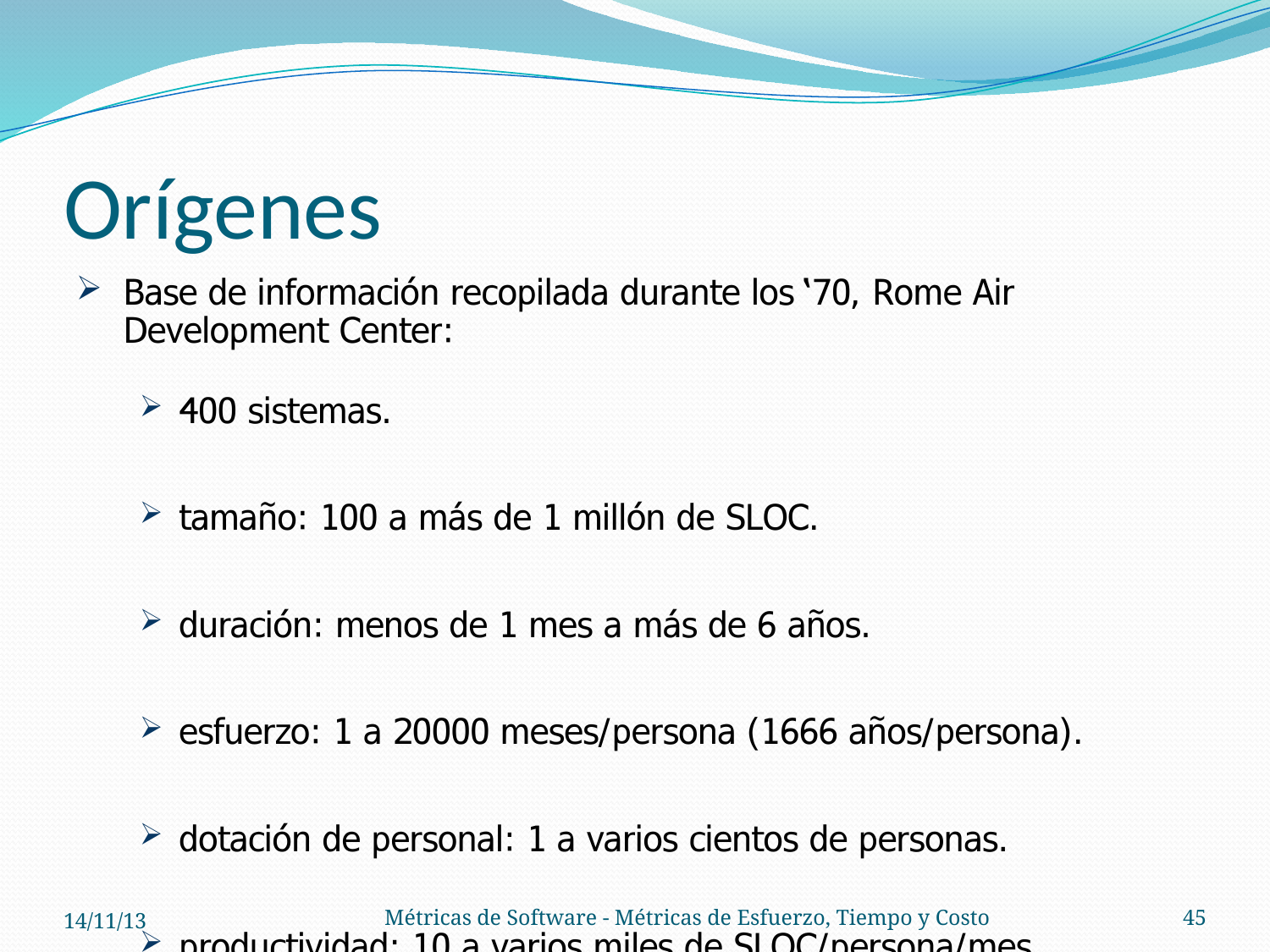

# Orígenes
Base de información recopilada durante los ‘70, Rome Air Development Center:

400 sistemas.

tamaño: 100 a más de 1 millón de SLOC.

duración: menos de 1 mes a más de 6 años.

esfuerzo: 1 a 20000 meses/persona (1666 años/persona).

dotación de personal: 1 a varios cientos de personas.

productividad: 10 a varios miles de SLOC/persona/mes.

14/11/13
Métricas de Software - Métricas de Esfuerzo, Tiempo y Costo
45